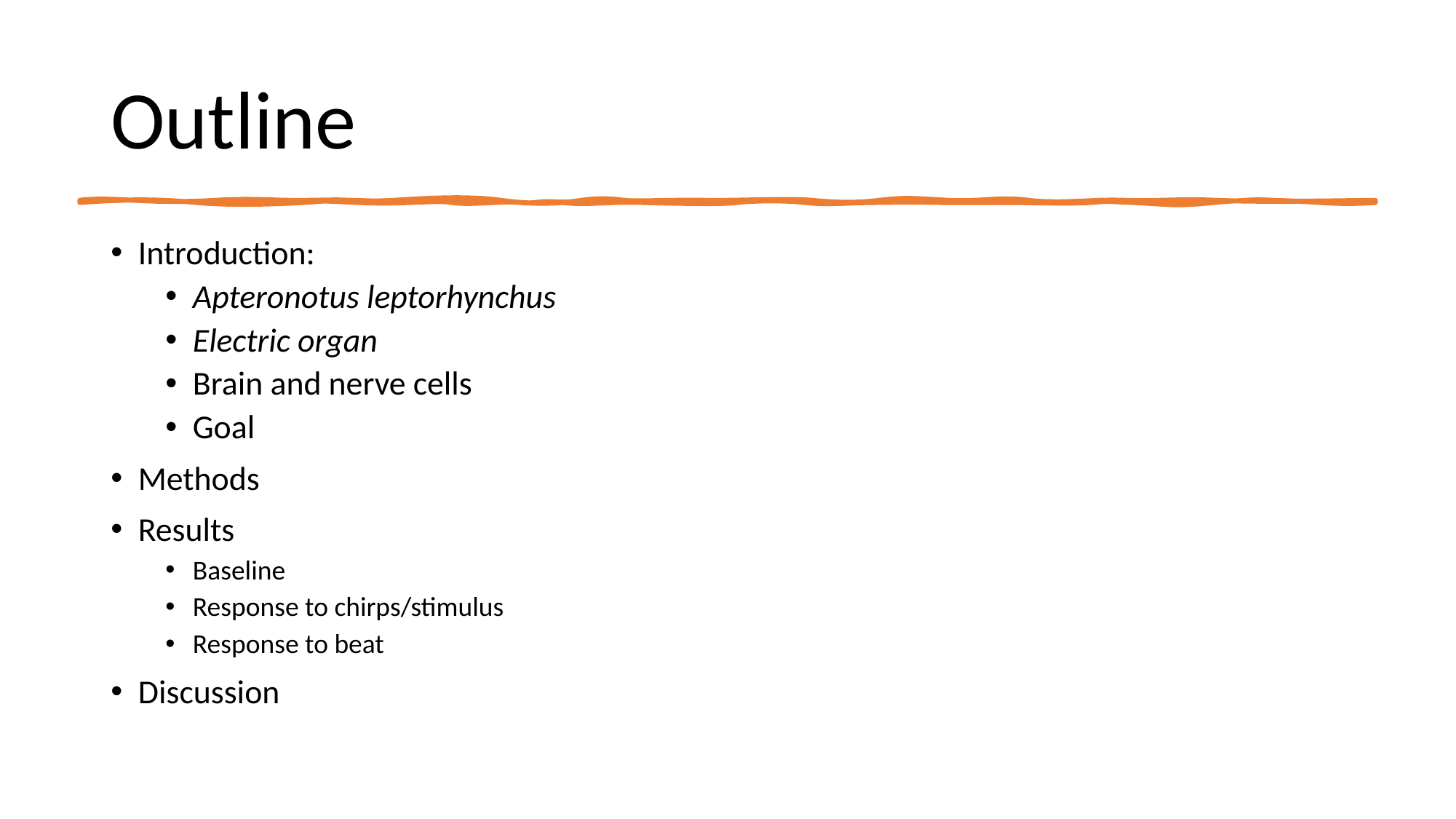

# Outline

Introduction:
Apteronotus leptorhynchus
Electric organ
Brain and nerve cells
Goal
Methods
Results
Baseline
Response to chirps/stimulus
Response to beat
Discussion